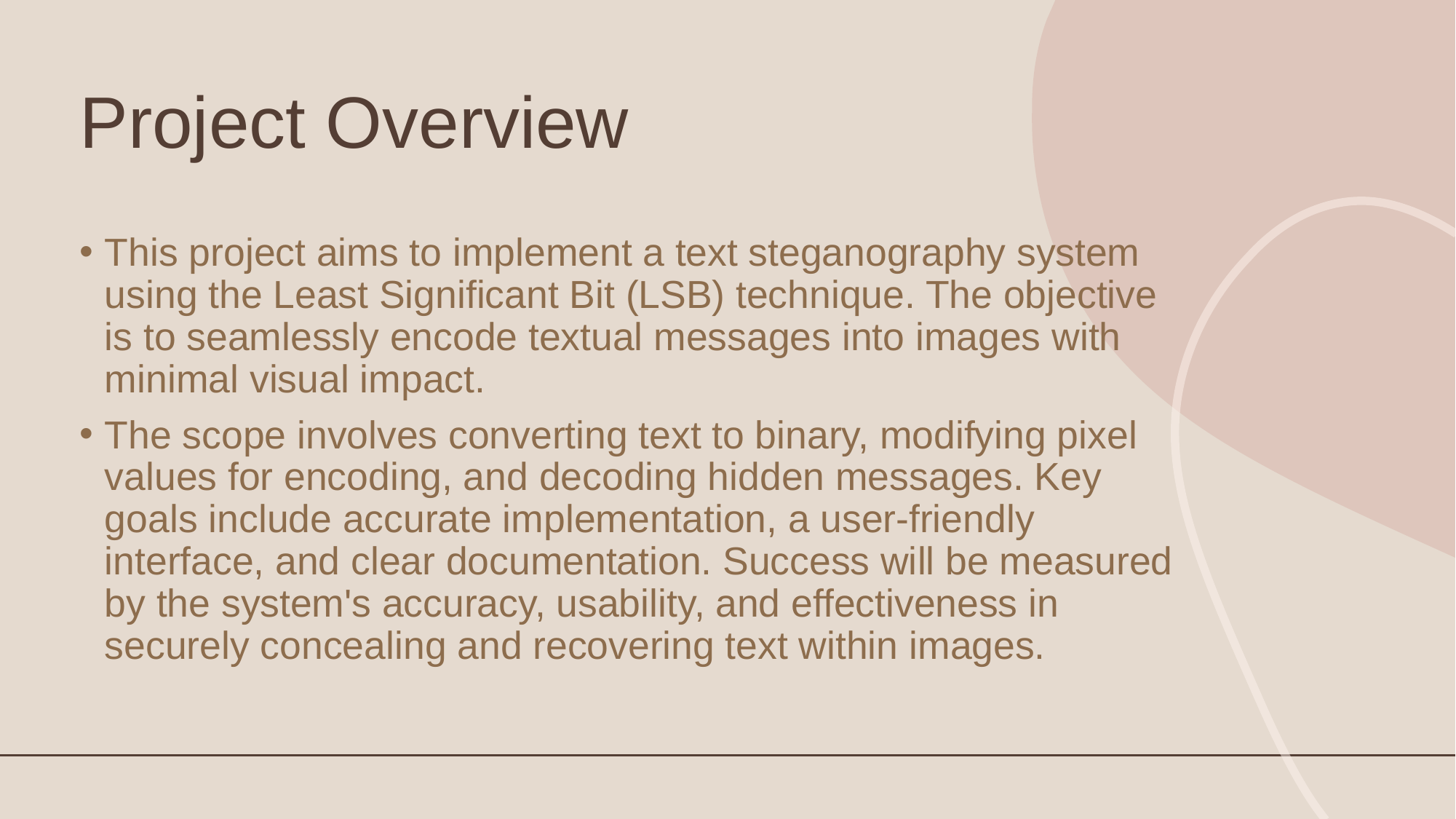

# Project Overview
This project aims to implement a text steganography system using the Least Significant Bit (LSB) technique. The objective is to seamlessly encode textual messages into images with minimal visual impact.
The scope involves converting text to binary, modifying pixel values for encoding, and decoding hidden messages. Key goals include accurate implementation, a user-friendly interface, and clear documentation. Success will be measured by the system's accuracy, usability, and effectiveness in securely concealing and recovering text within images.